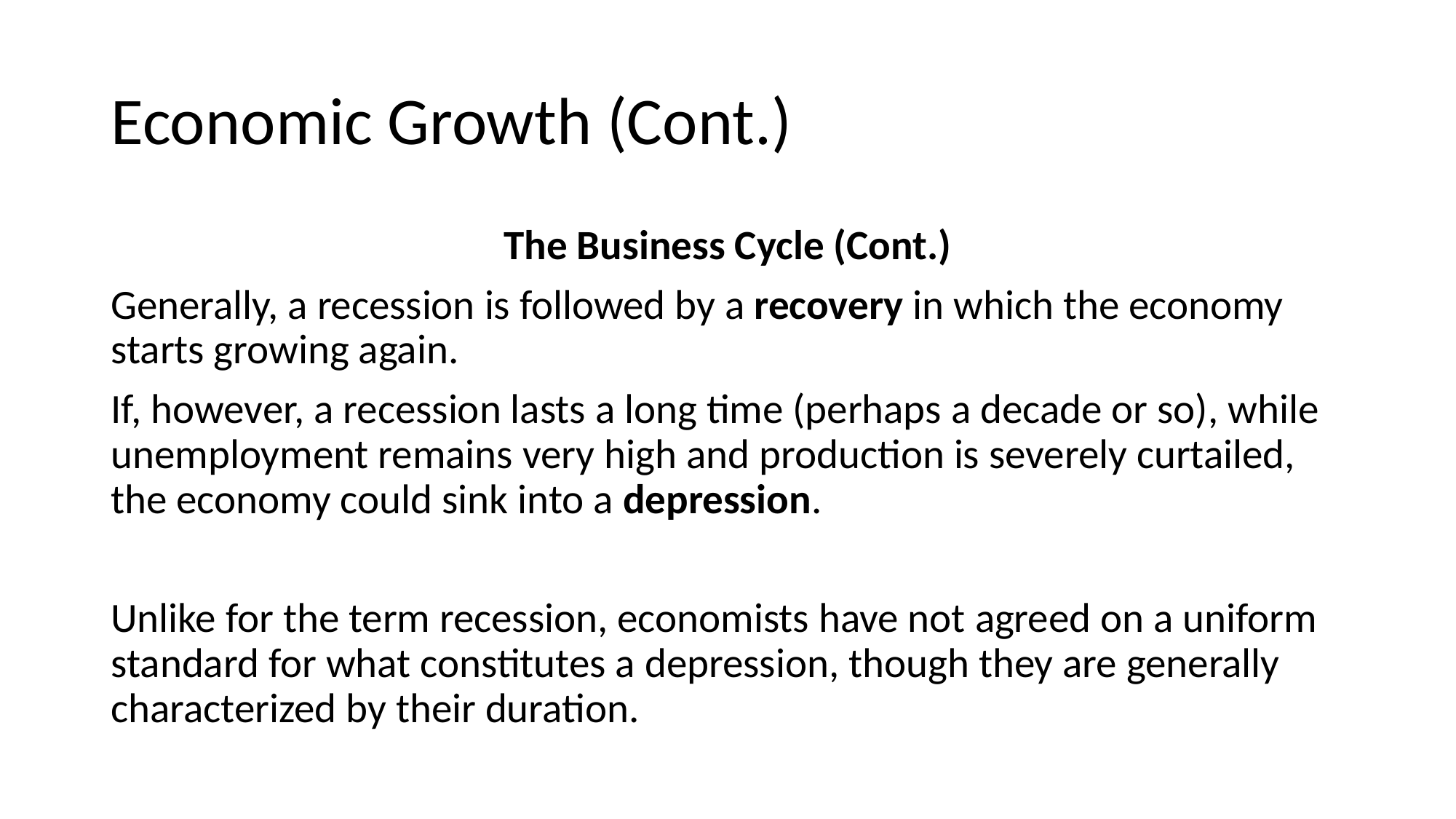

# Economic Growth (Cont.)
The Business Cycle (Cont.)
Generally, a recession is followed by a recovery in which the economy starts growing again.
If, however, a recession lasts a long time (perhaps a decade or so), while unemployment remains very high and production is severely curtailed, the economy could sink into a depression.

Unlike for the term recession, economists have not agreed on a uniform standard for what constitutes a depression, though they are generally characterized by their duration.